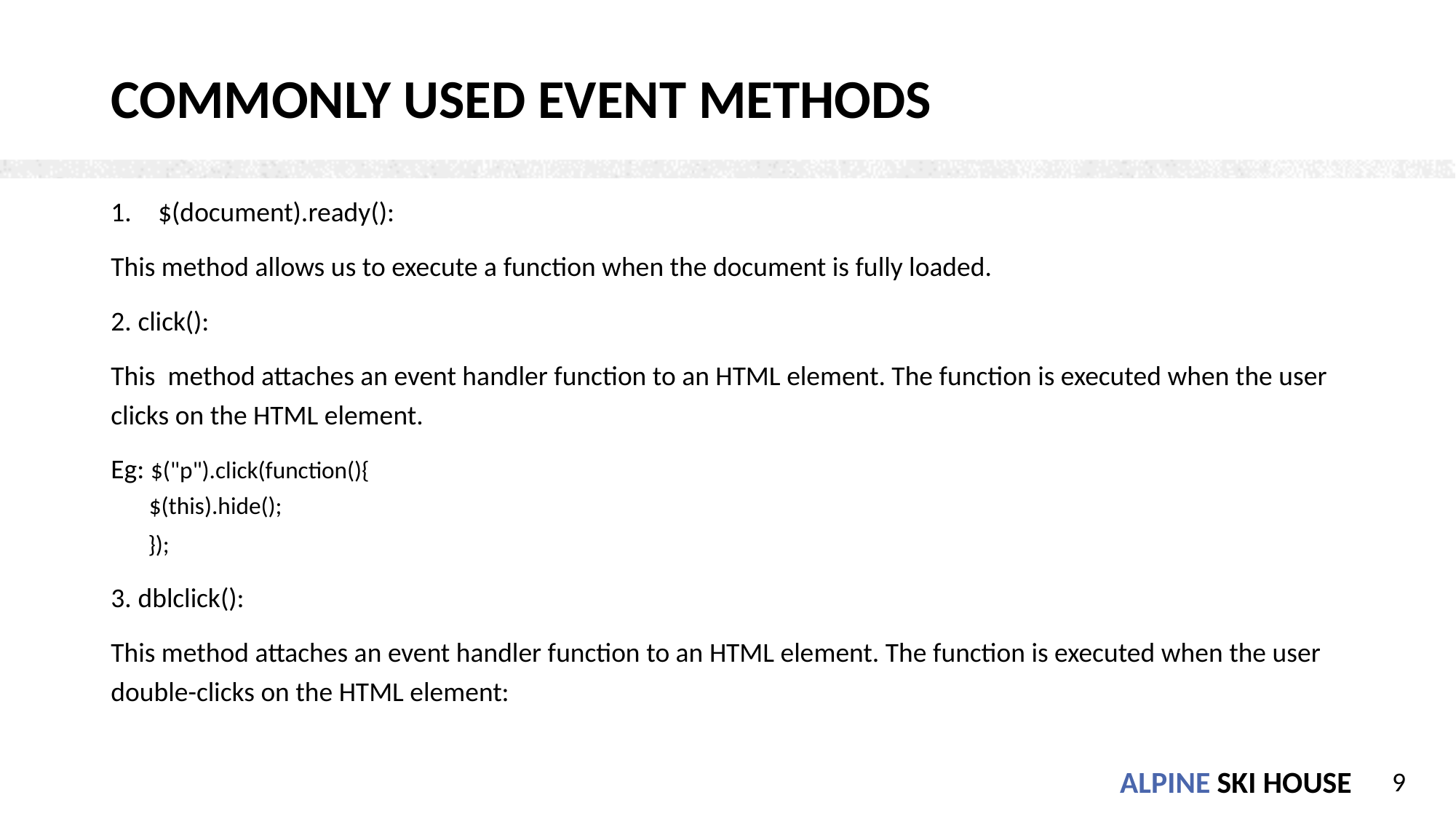

# Commonly used event methods
 $(document).ready():
This method allows us to execute a function when the document is fully loaded.
2. click():
This  method attaches an event handler function to an HTML element. The function is executed when the user clicks on the HTML element.
Eg: $("p").click(function(){
       $(this).hide();
      });
3. dblclick():
This method attaches an event handler function to an HTML element. The function is executed when the user double-clicks on the HTML element:

9